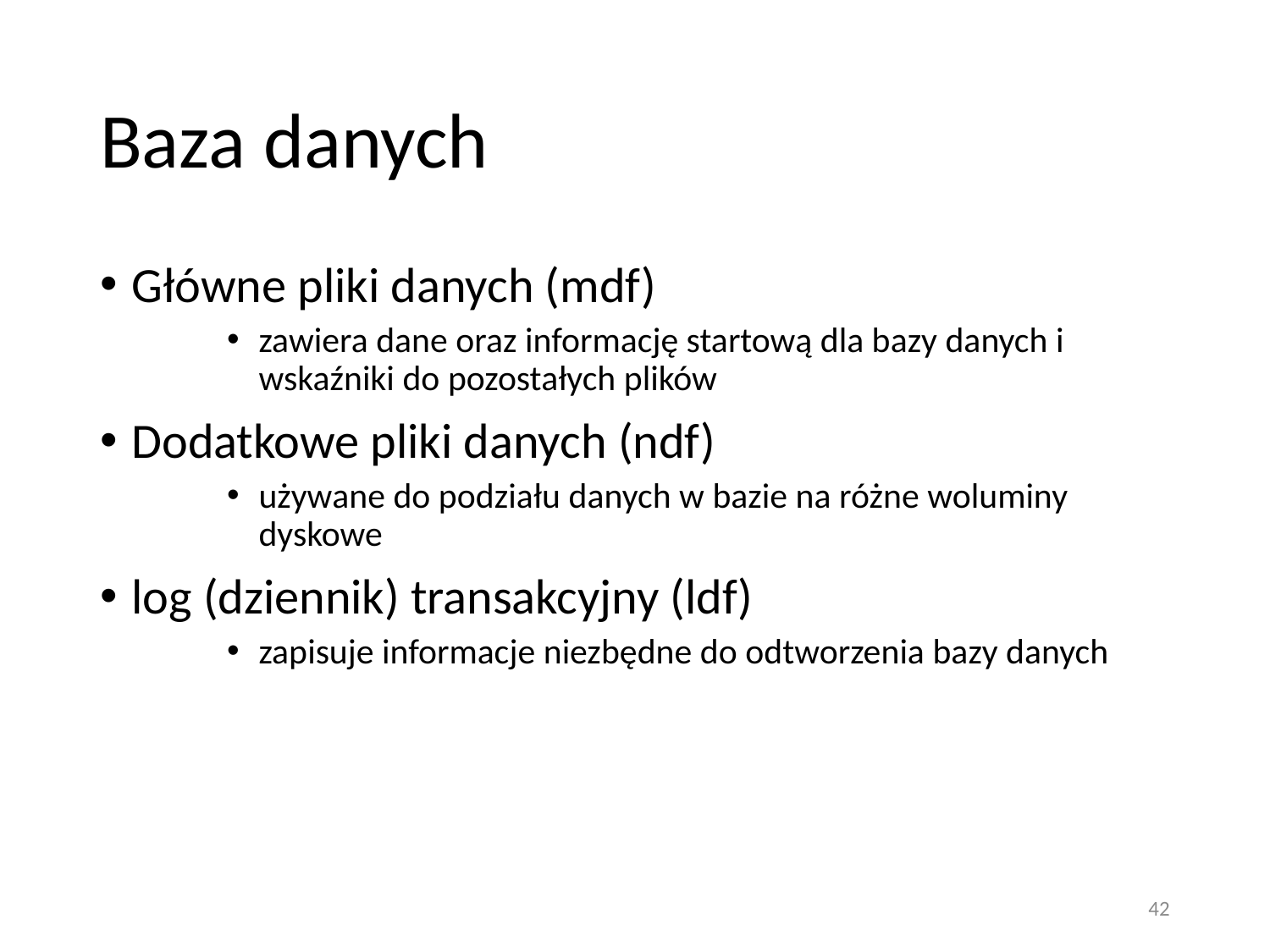

# Baza danych
Główne pliki danych (mdf)
zawiera dane oraz informację startową dla bazy danych i wskaźniki do pozostałych plików
Dodatkowe pliki danych (ndf)
używane do podziału danych w bazie na różne woluminy dyskowe
log (dziennik) transakcyjny (ldf)
zapisuje informacje niezbędne do odtworzenia bazy danych
42